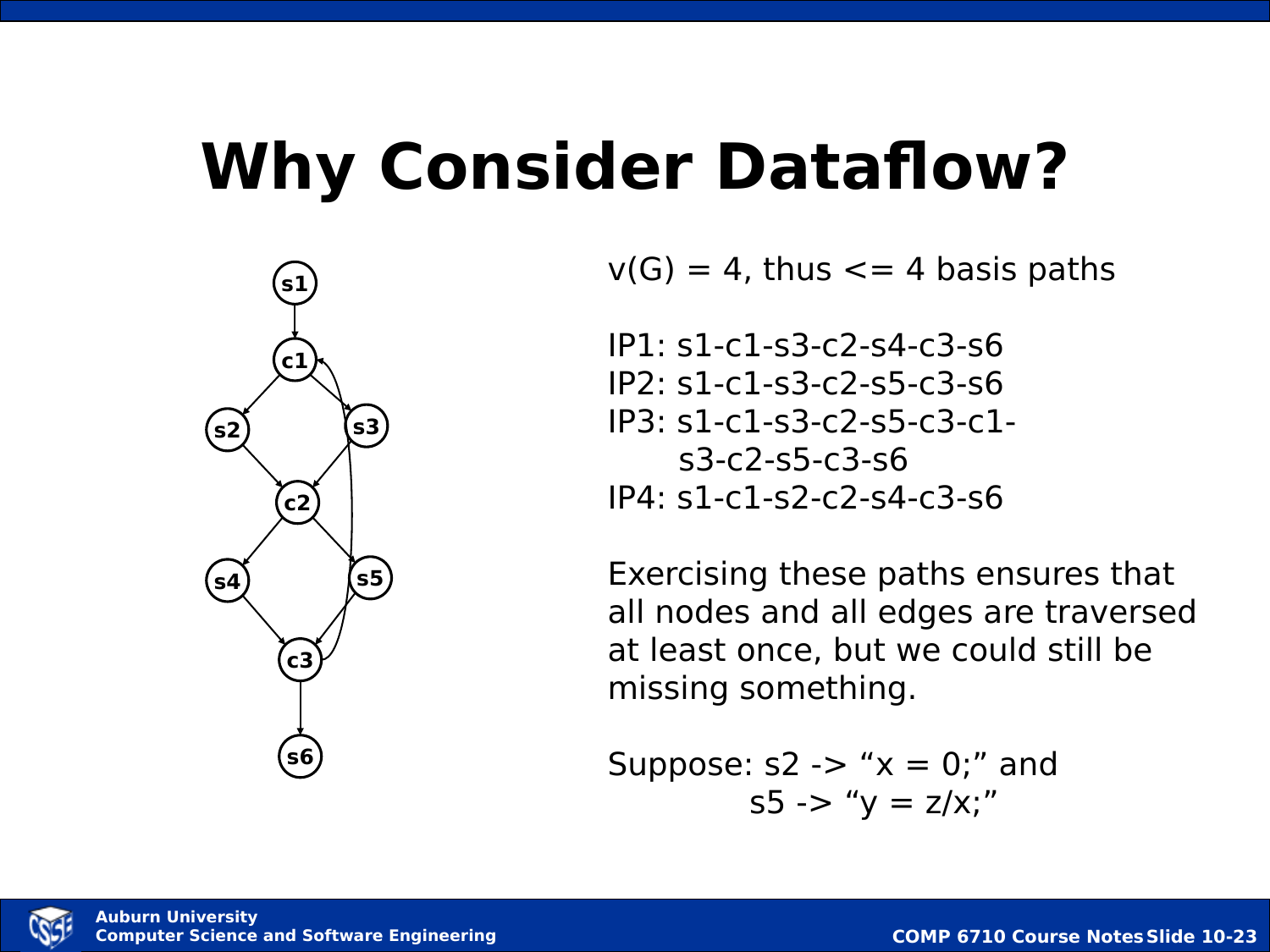

# Why Consider Dataflow?
v(G) = 4, thus <= 4 basis paths

IP1: s1-c1-s3-c2-s4-c3-s6
IP2: s1-c1-s3-c2-s5-c3-s6
IP3: s1-c1-s3-c2-s5-c3-c1-
       s3-c2-s5-c3-s6
IP4: s1-c1-s2-c2-s4-c3-s6

Exercising these paths ensures that
all nodes and all edges are traversed
at least once, but we could still be
missing something.
Suppose: s2 -> “x = 0;” and
              s5 -> “y = z/x;”
s1
c1
s3
s2
c2
s5
s4
c3
s6